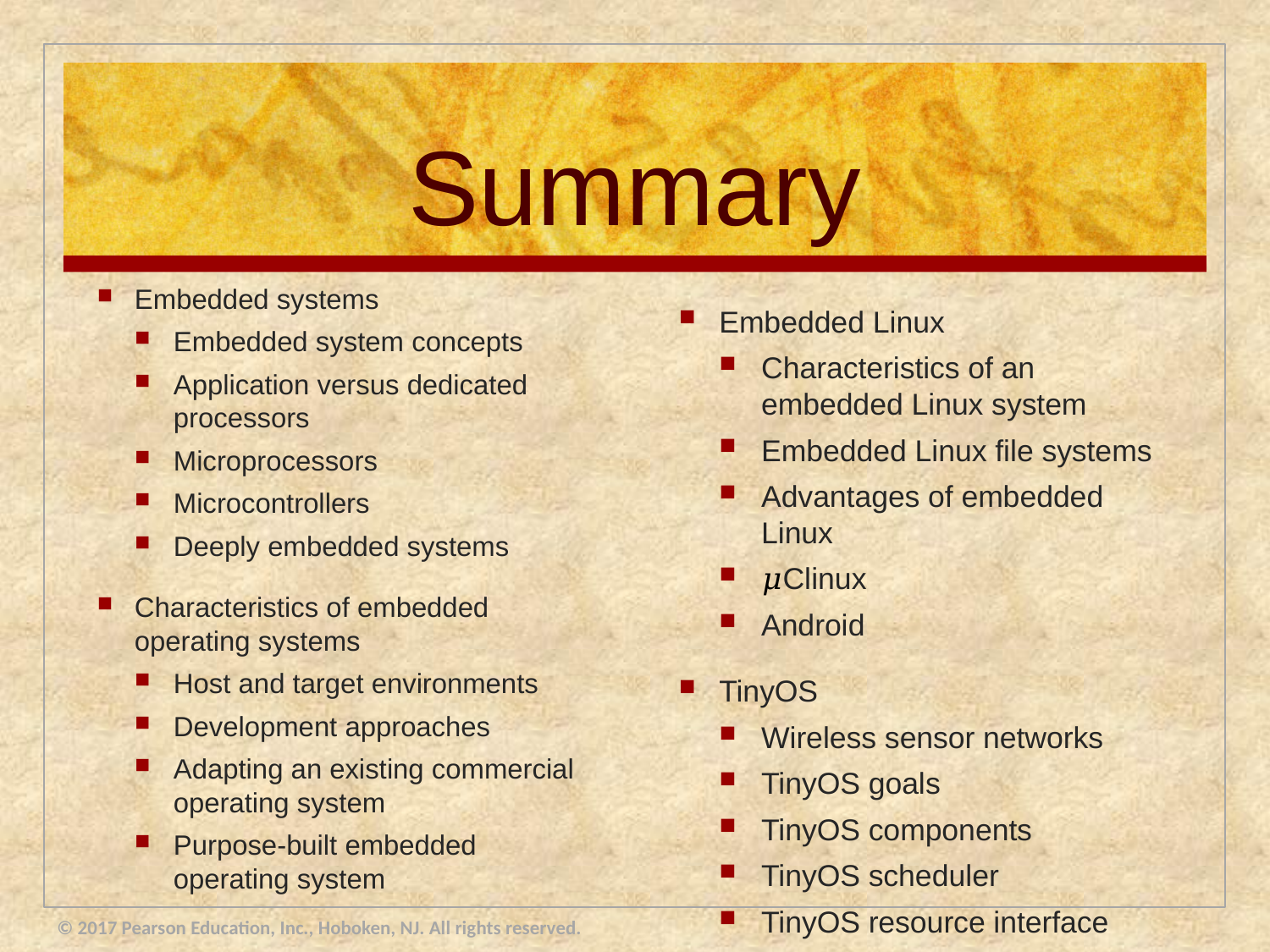

# Summary
Embedded systems
Embedded system concepts
Application versus dedicated processors
Microprocessors
Microcontrollers
Deeply embedded systems
Characteristics of embedded operating systems
Host and target environments
Development approaches
Adapting an existing commercial operating system
Purpose-built embedded operating system
Embedded Linux
Characteristics of an embedded Linux system
Embedded Linux file systems
Advantages of embedded Linux
𝜇Clinux
Android
TinyOS
Wireless sensor networks
TinyOS goals
TinyOS components
TinyOS scheduler
TinyOS resource interface

© 2017 Pearson Education, Inc., Hoboken, NJ. All rights reserved.